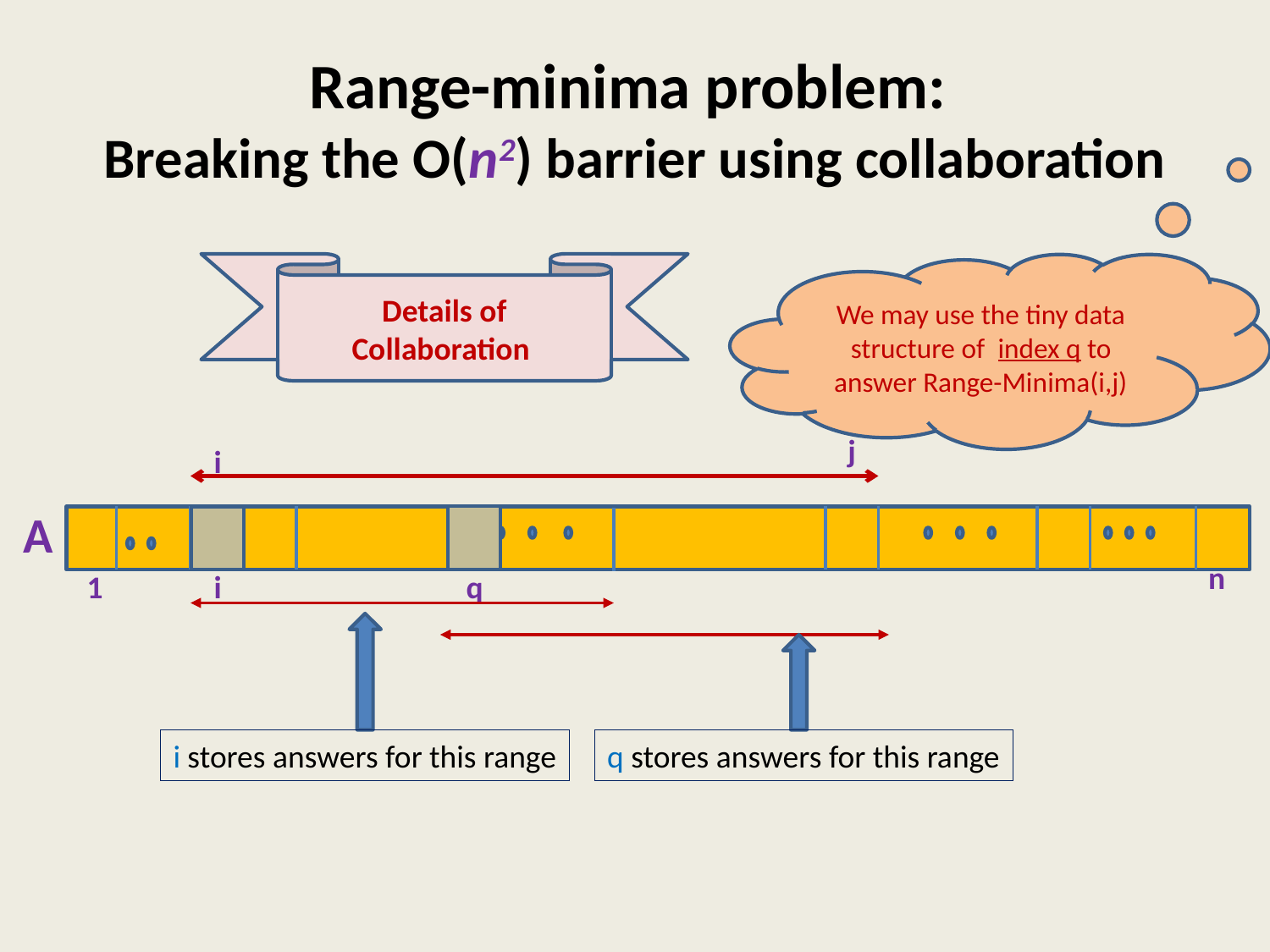

# Range-minima problem: Breaking the O(n2) barrier using collaboration

Details of Collaboration
We may use the tiny data structure of  index q to answer Range-Minima(i,j)
j
i
A

n
1
i

q

i stores answers for this range

q stores answers for this range